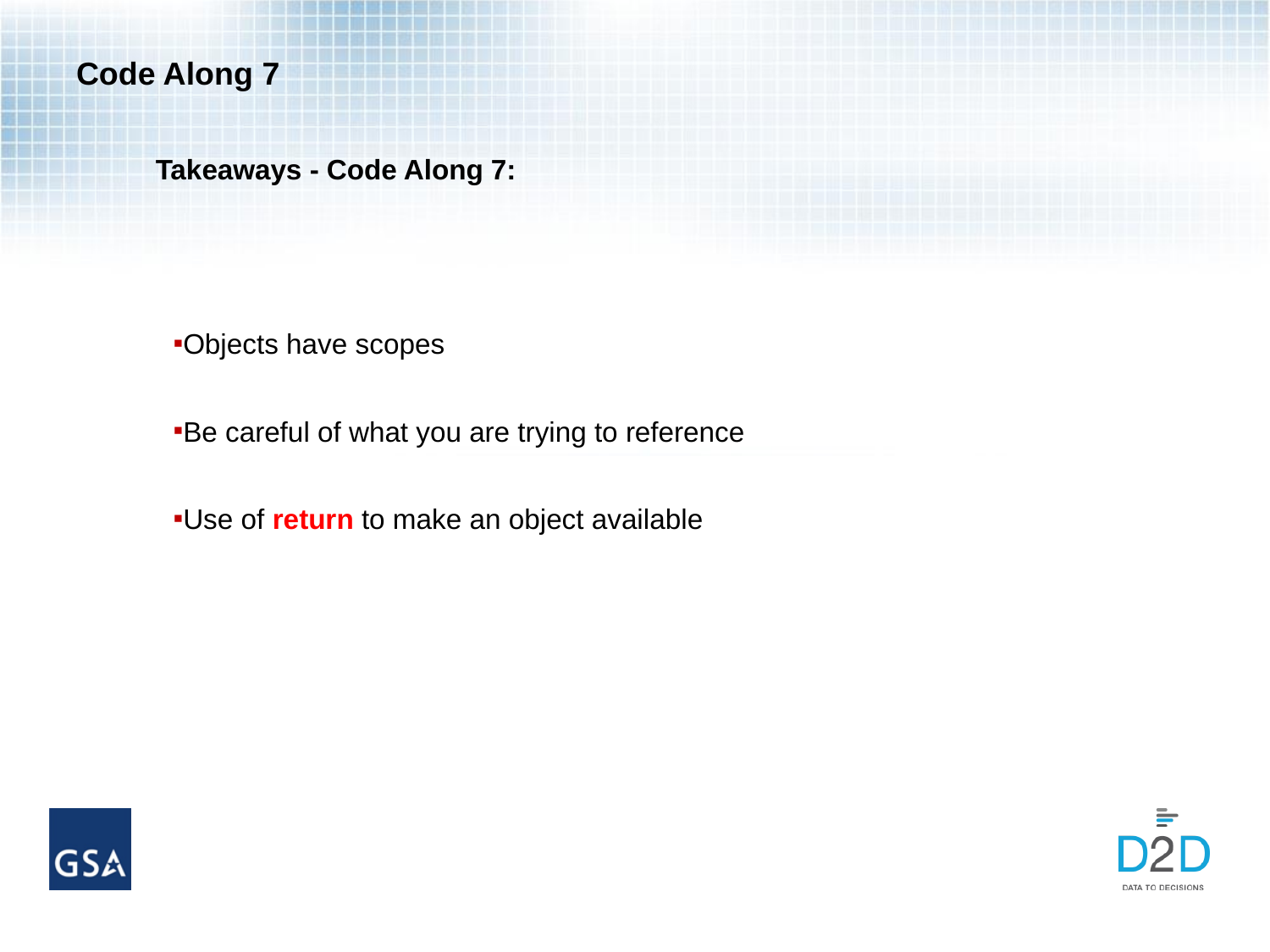

# Code Along 7
Takeaways - Code Along 7:

Objects have scopes

Be careful of what you are trying to reference

Use of return to make an object available